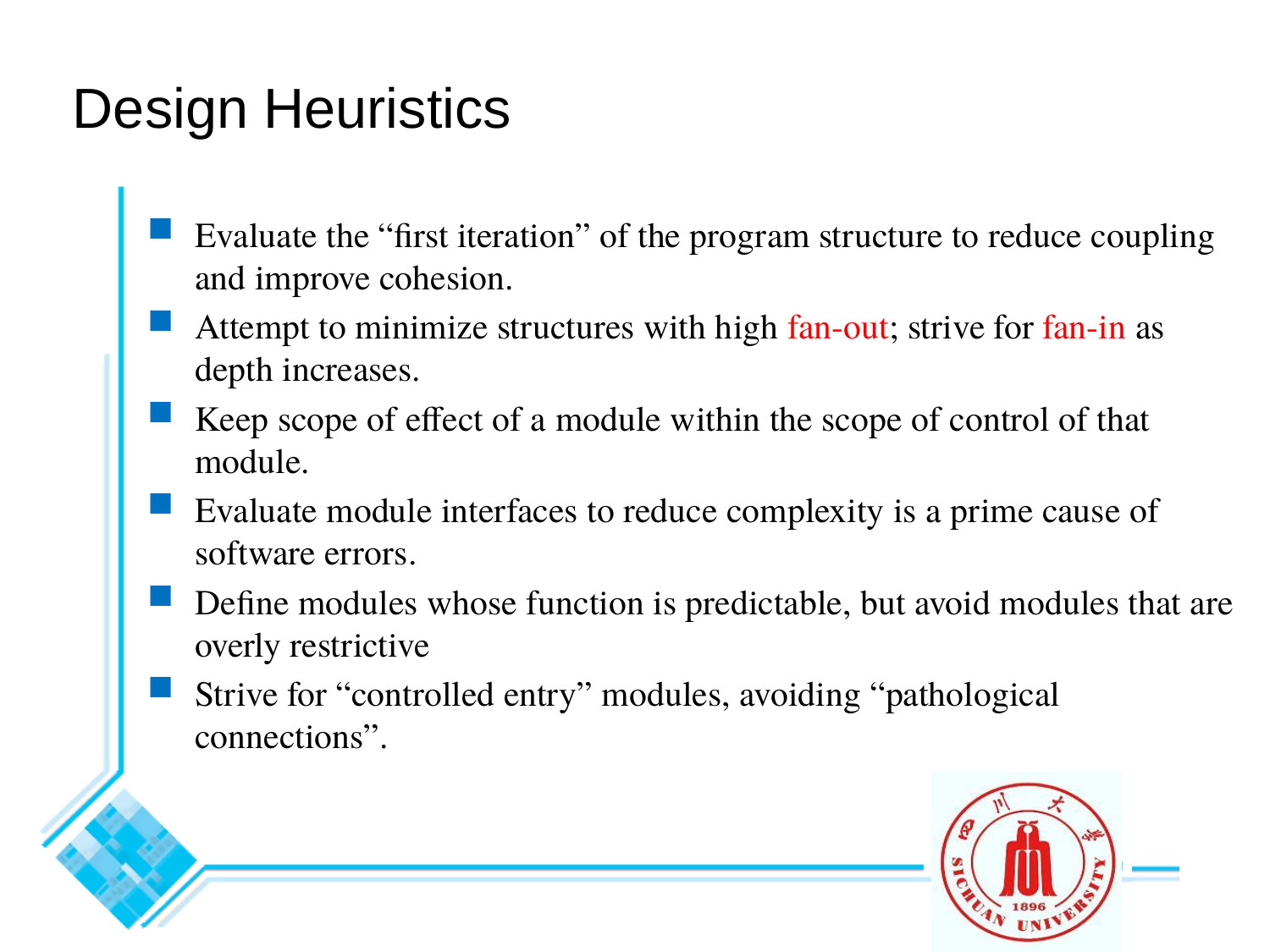

Design Heuristics
Evaluate the “first iteration” of the program structure to reduce coupling and improve cohesion.
Attempt to minimize structures with high fan-out; strive for fan-in as depth increases.
Keep scope of effect of a module within the scope of control of that module.
Evaluate module interfaces to reduce complexity is a prime cause of software errors.
Define modules whose function is predictable, but avoid modules that are overly restrictive
Strive for “controlled entry” modules, avoiding “pathological connections”.